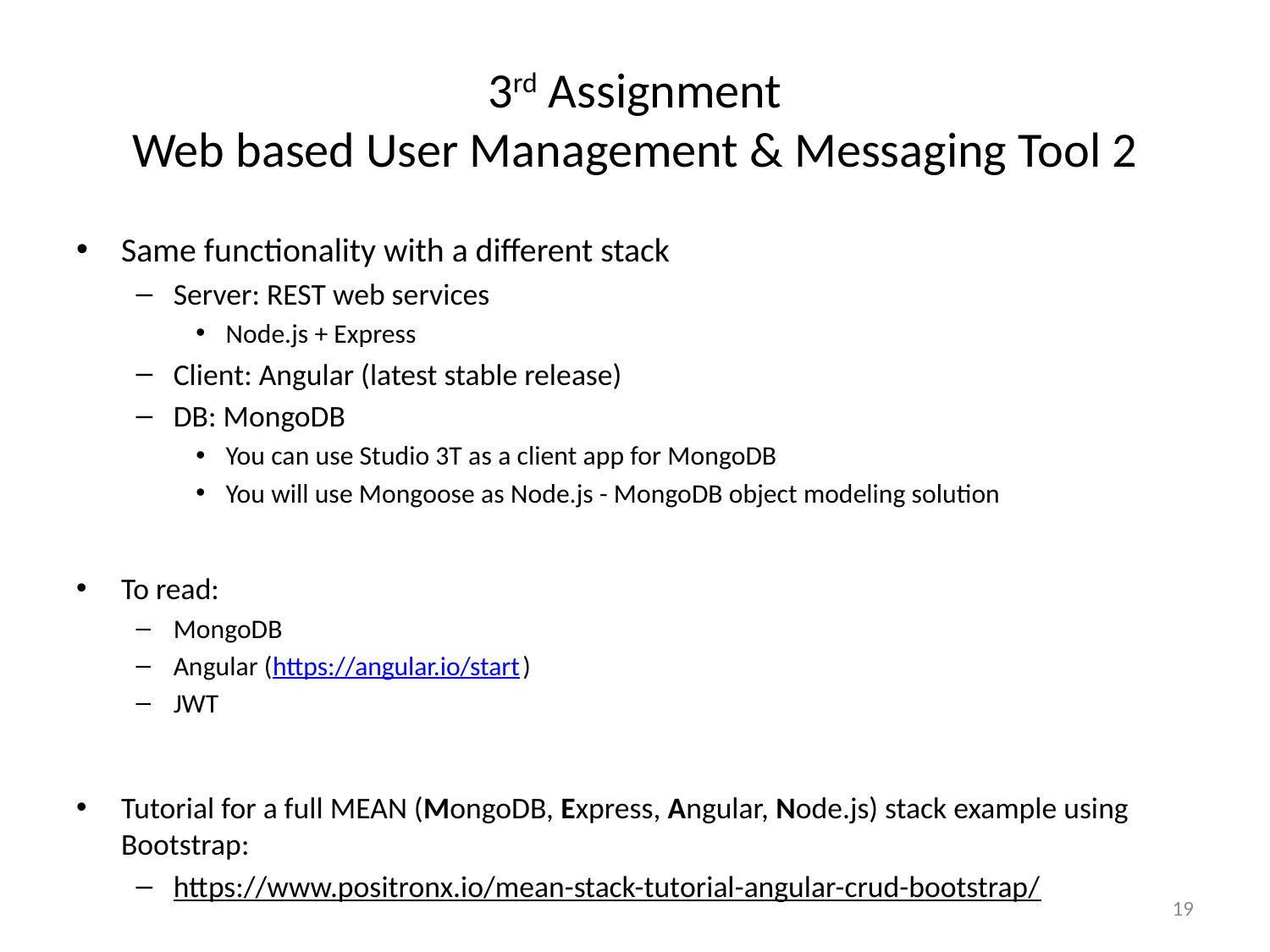

# 3rd Assignment Web based User Management & Messaging Tool 2
Same functionality with a different stack
Server: REST web services
Node.js + Express
Client: Angular (latest stable release)
DB: MongoDB
You can use Studio 3T as a client app for MongoDB
You will use Mongoose as Node.js - MongoDB object modeling solution

To read:
MongoDB
Angular (https://angular.io/start)
JWT

Tutorial for a full MEAN (MongoDB, Express, Angular, Node.js) stack example using Bootstrap:
https://www.positronx.io/mean-stack-tutorial-angular-crud-bootstrap/

19